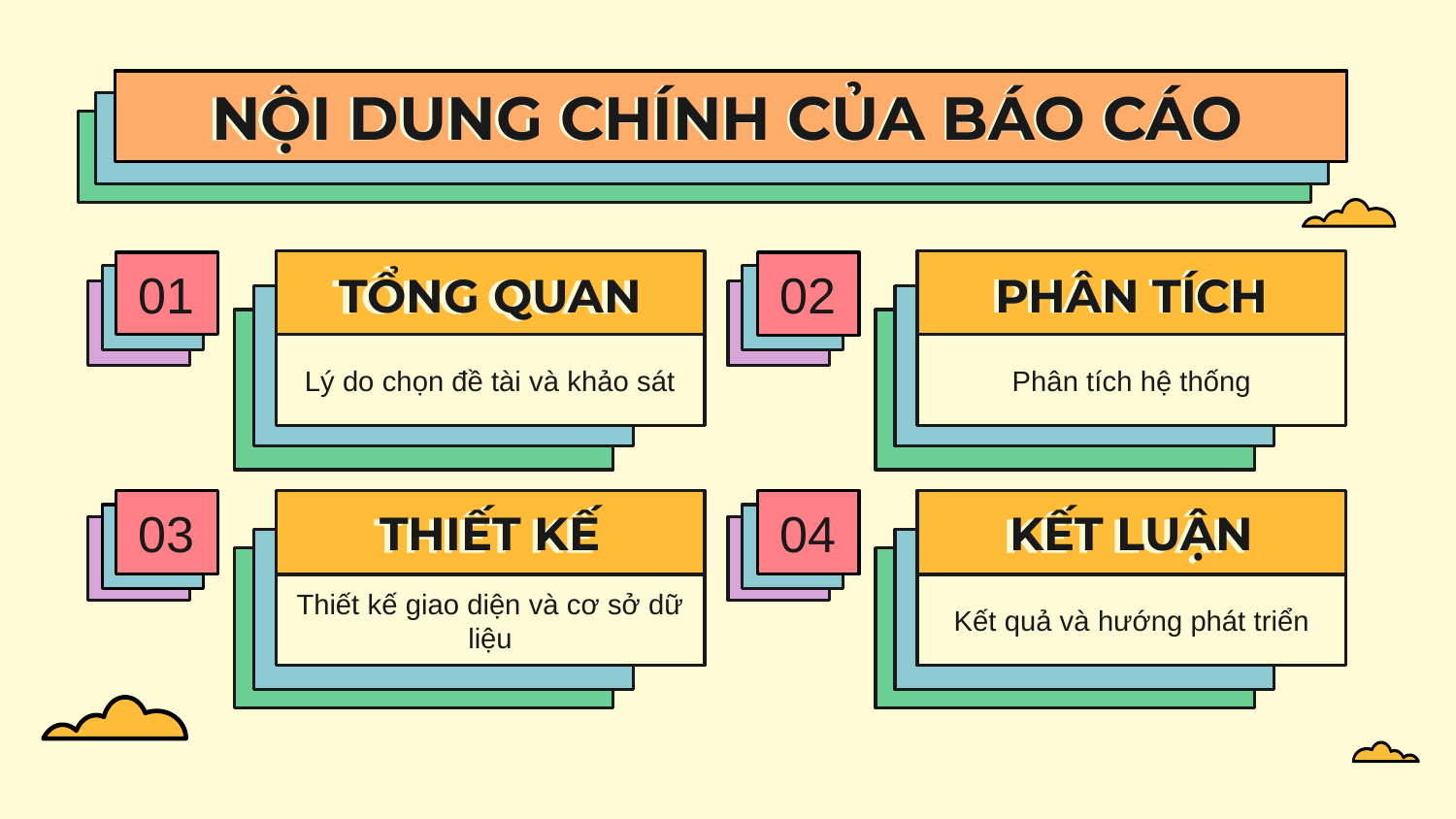

# NỘI DUNG CHÍNH CỦA BÁO CÁO

01
TỔNG QUAN
02
PHÂN TÍCH
Lý do chọn đề tài và khảo sát
Phân tích hệ thống
03
04
KẾT LUẬN
THIẾT KẾ
Kết quả và hướng phát triển
Thiết kế giao diện và cơ sở dữ liệu